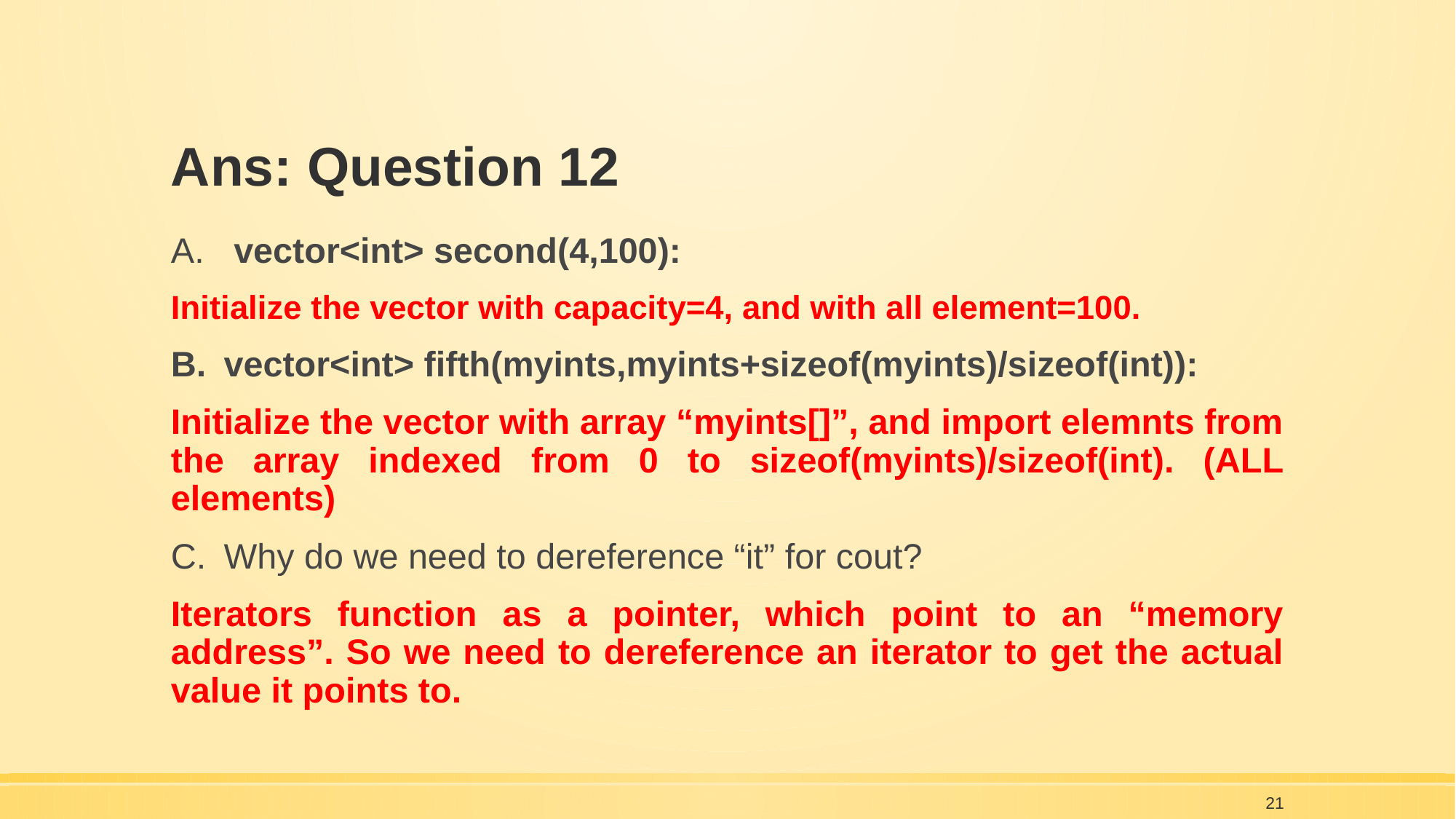

# Ans: Question 12
 vector<int> second(4,100):
Initialize the vector with capacity=4, and with all element=100.
vector<int> fifth(myints,myints+sizeof(myints)/sizeof(int)):
Initialize the vector with array “myints[]”, and import elemnts from the array indexed from 0 to sizeof(myints)/sizeof(int). (ALL elements)
Why do we need to dereference “it” for cout?
Iterators function as a pointer, which point to an “memory address”. So we need to dereference an iterator to get the actual value it points to.
21